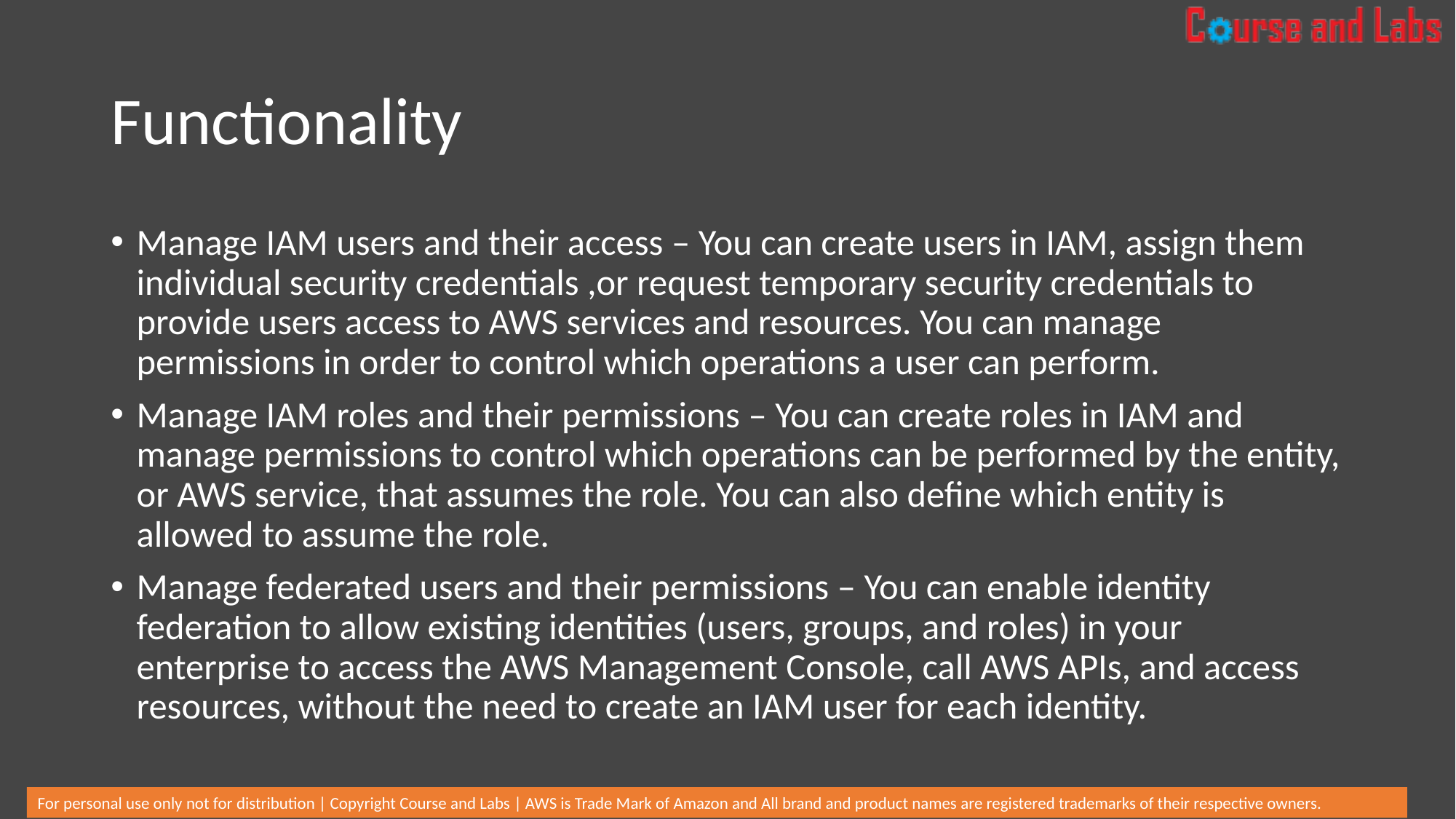

# Functionality
Manage IAM users and their access – You can create users in IAM, assign them individual security credentials ,or request temporary security credentials to provide users access to AWS services and resources. You can manage permissions in order to control which operations a user can perform.
Manage IAM roles and their permissions – You can create roles in IAM and manage permissions to control which operations can be performed by the entity, or AWS service, that assumes the role. You can also define which entity is allowed to assume the role.
Manage federated users and their permissions – You can enable identity federation to allow existing identities (users, groups, and roles) in your enterprise to access the AWS Management Console, call AWS APIs, and access resources, without the need to create an IAM user for each identity.